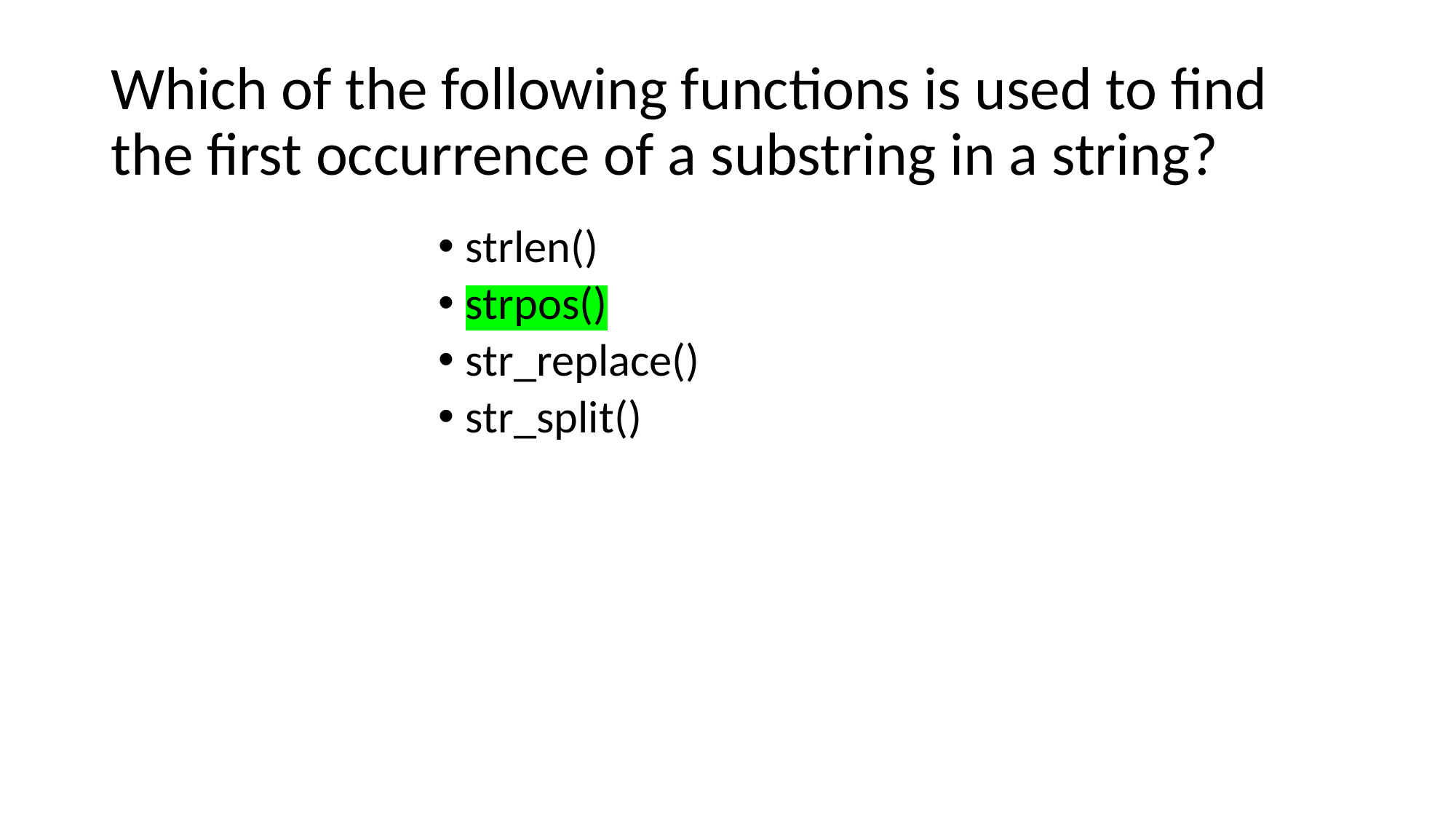

# Which of the following functions is used to find the first occurrence of a substring in a string?
strlen()
strpos()
str_replace()
str_split()